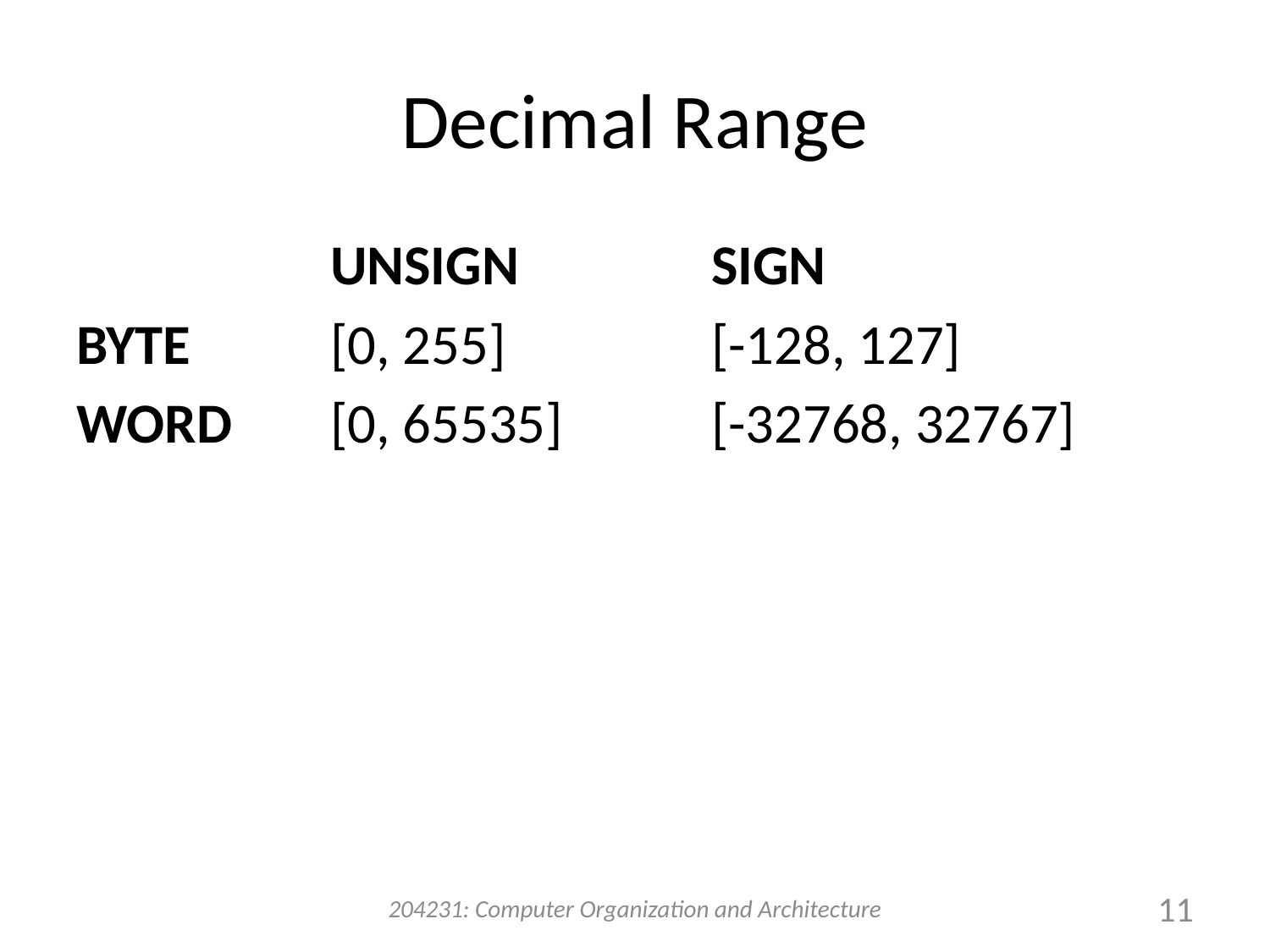

# Decimal Range
		UNSIGN		SIGN
BYTE		[0, 255]		[-128, 127]
WORD	[0, 65535]		[-32768, 32767]

204231: Computer Organization and Architecture
11